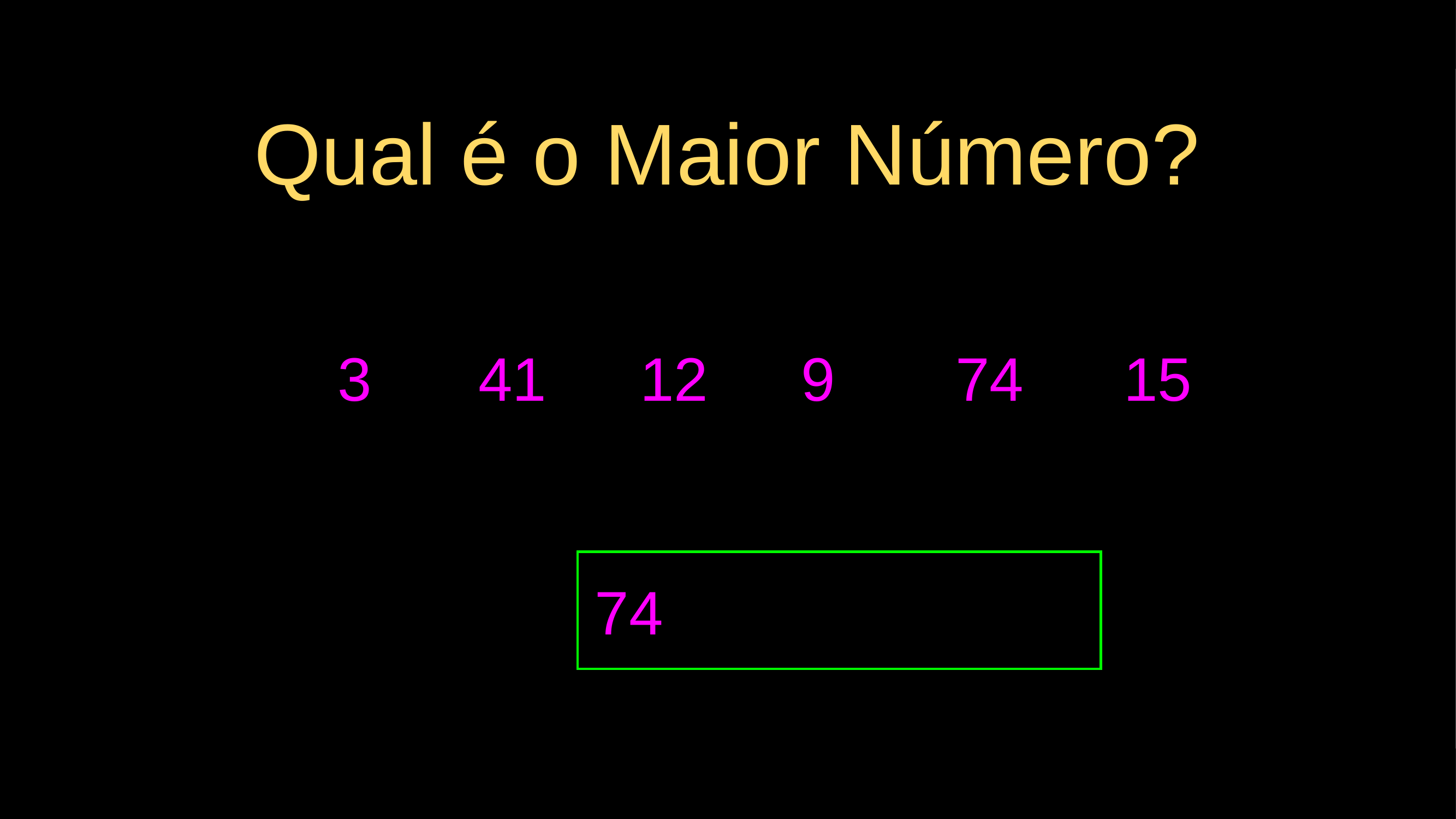

# Qual é o Maior Número?
3
41
12
9
74
15

74